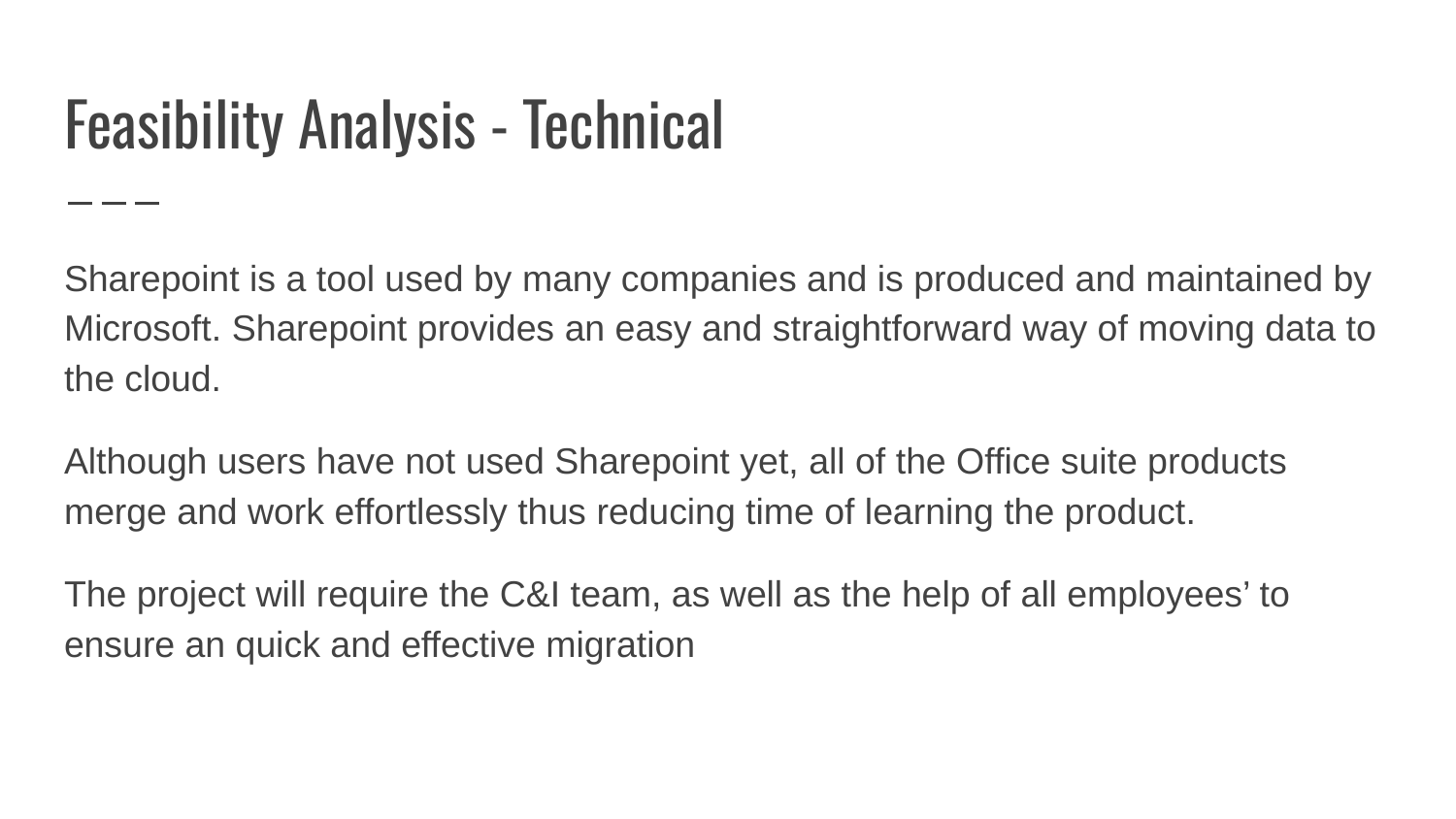

# Feasibility Analysis - Technical
Sharepoint is a tool used by many companies and is produced and maintained by Microsoft. Sharepoint provides an easy and straightforward way of moving data to the cloud.
Although users have not used Sharepoint yet, all of the Office suite products merge and work effortlessly thus reducing time of learning the product.
The project will require the C&I team, as well as the help of all employees’ to ensure an quick and effective migration